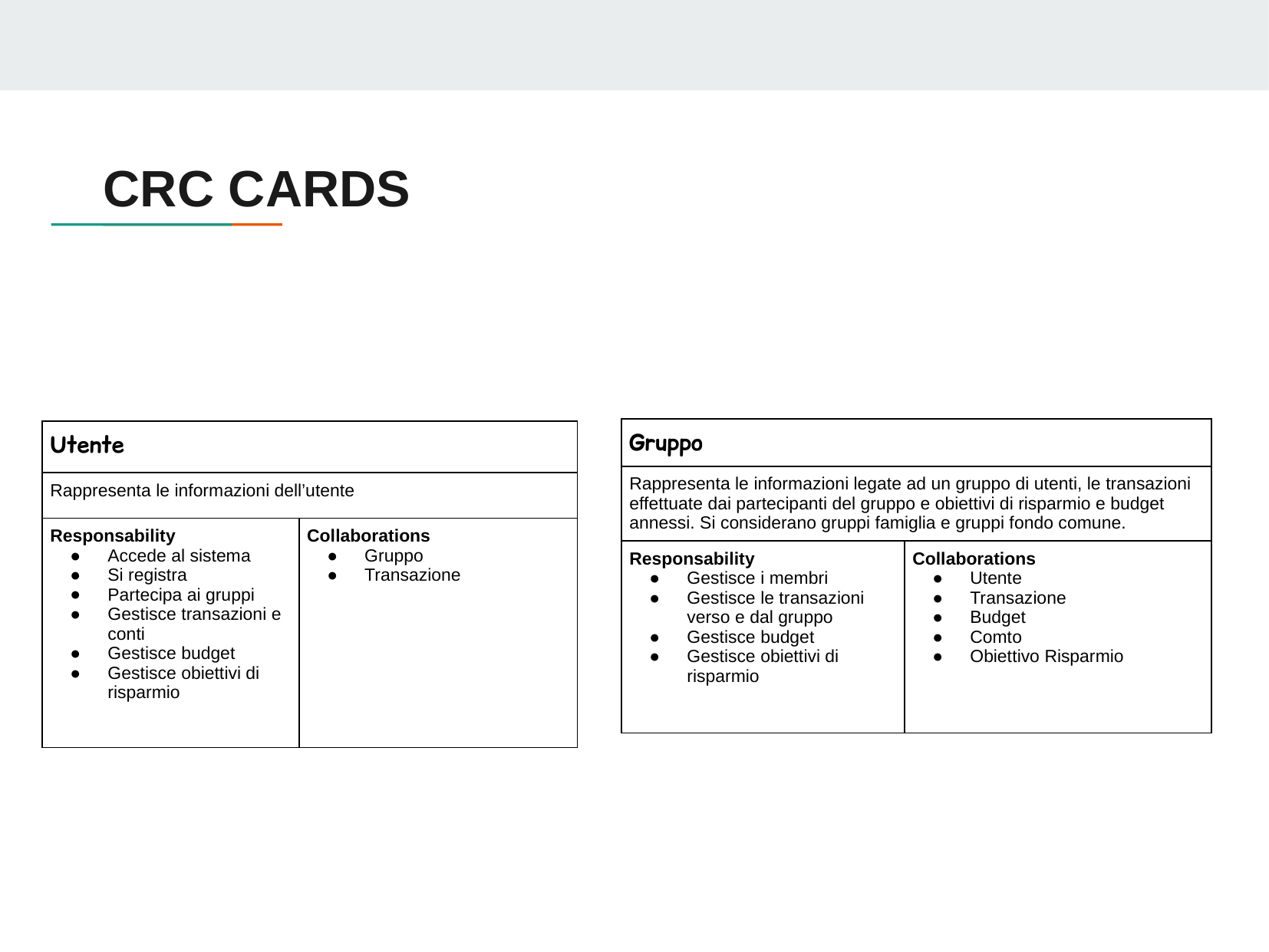

# CRC CARDS
| Gruppo |  |
| --- | --- |
| Rappresenta le informazioni legate ad un gruppo di utenti, le transazioni effettuate dai partecipanti del gruppo e obiettivi di risparmio e budget annessi. Si considerano gruppi famiglia e gruppi fondo comune. |  |
| Responsability Gestisce i membri Gestisce le transazioni verso e dal gruppo Gestisce budget Gestisce obiettivi di risparmio | Collaborations Utente Transazione Budget Comto Obiettivo Risparmio |
| Utente |  |
| --- | --- |
| Rappresenta le informazioni dell’utente |  |
| Responsability Accede al sistema Si registra Partecipa ai gruppi Gestisce transazioni e conti Gestisce budget Gestisce obiettivi di risparmio | Collaborations Gruppo Transazione |